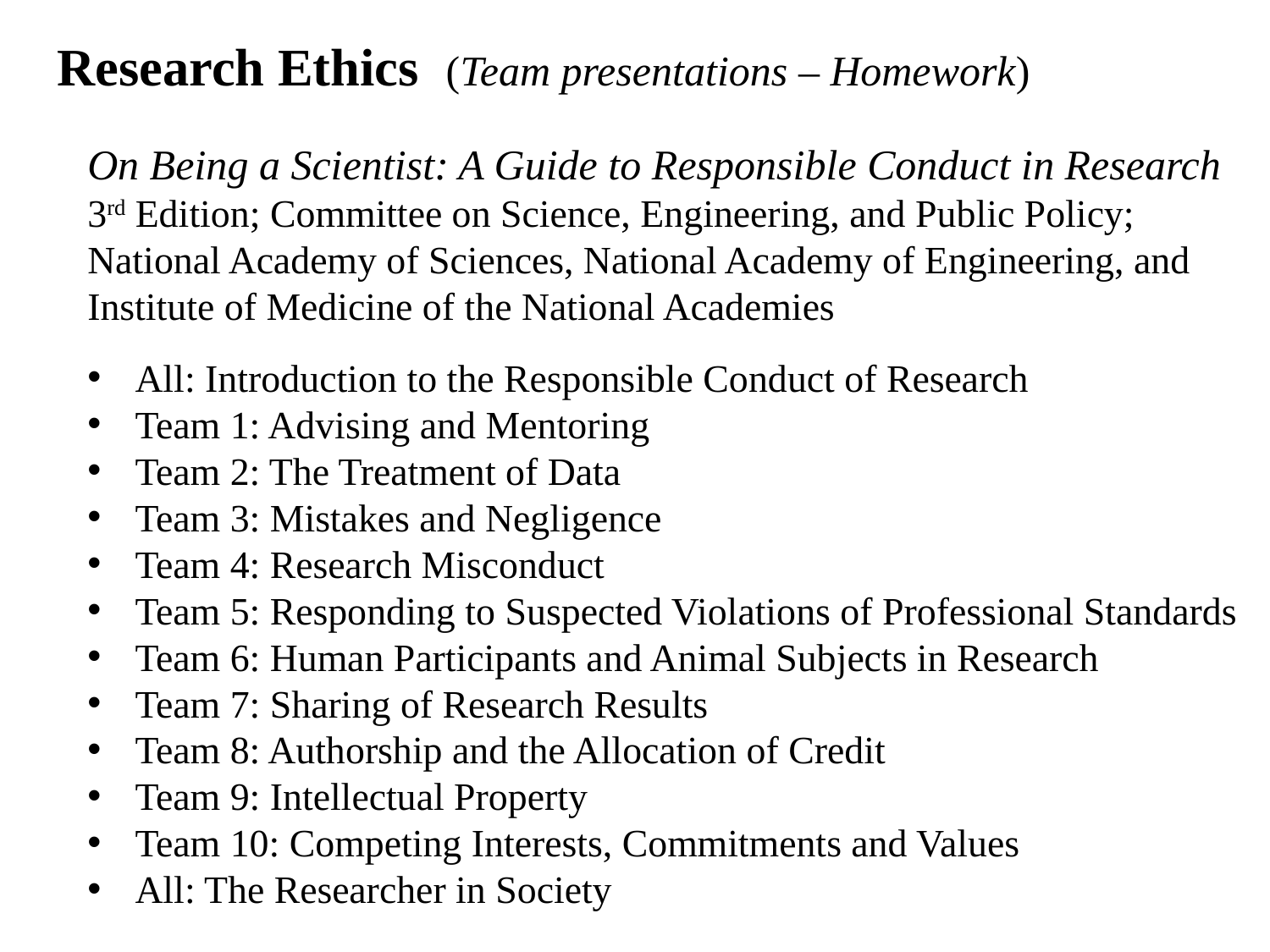

Research Ethics  (Team presentations – Homework)
On Being a Scientist: A Guide to Responsible Conduct in Research
3rd Edition; Committee on Science, Engineering, and Public Policy; National Academy of Sciences, National Academy of Engineering, and Institute of Medicine of the National Academies

All: Introduction to the Responsible Conduct of Research
Team 1: Advising and Mentoring
Team 2: The Treatment of Data
Team 3: Mistakes and Negligence
Team 4: Research Misconduct
Team 5: Responding to Suspected Violations of Professional Standards
Team 6: Human Participants and Animal Subjects in Research
Team 7: Sharing of Research Results
Team 8: Authorship and the Allocation of Credit
Team 9: Intellectual Property
Team 10: Competing Interests, Commitments and Values
All: The Researcher in Society